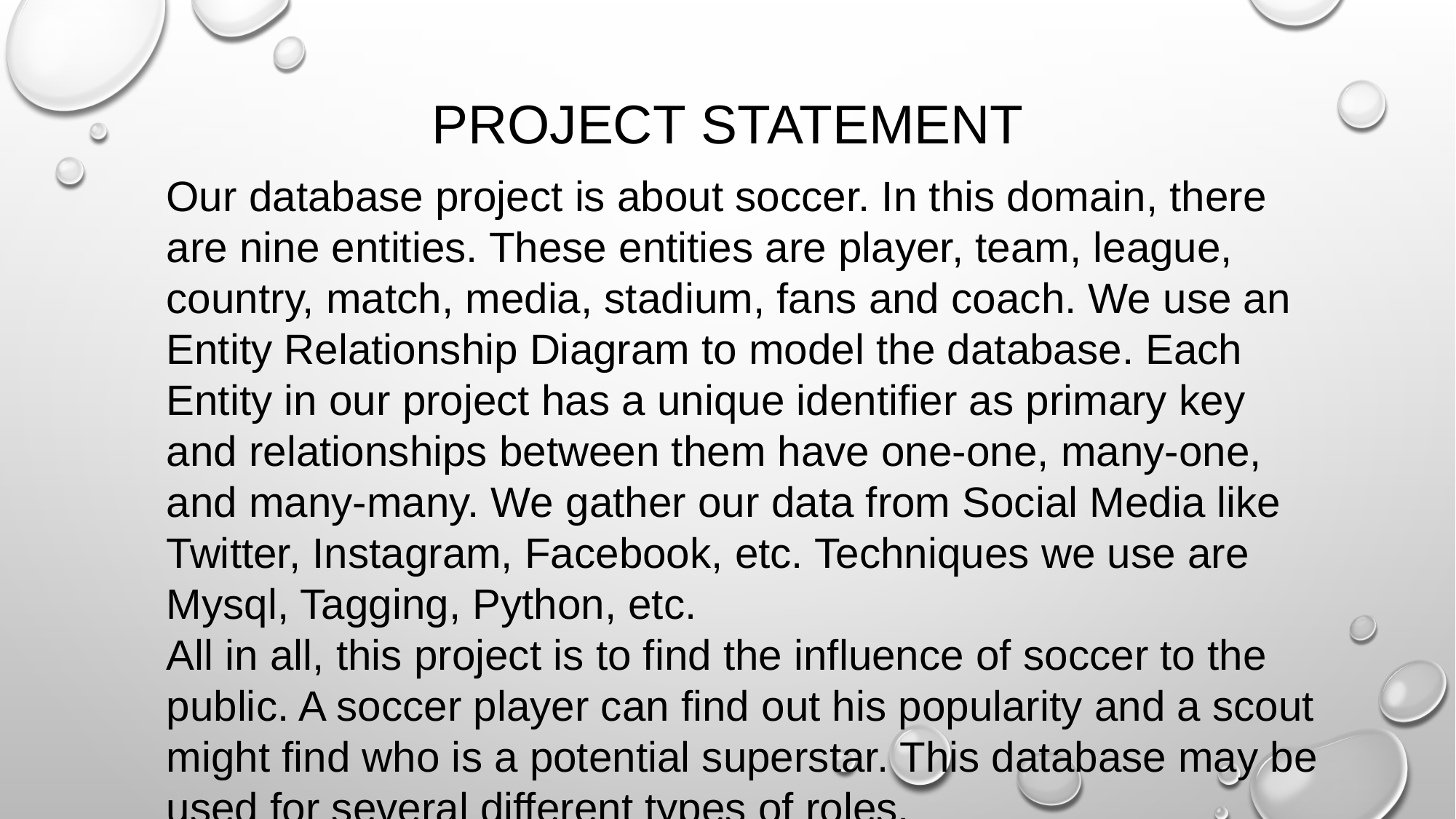

# project statement
Our database project is about soccer. In this domain, there are nine entities. These entities are player, team, league, country, match, media, stadium, fans and coach. We use an Entity Relationship Diagram to model the database. Each Entity in our project has a unique identifier as primary key and relationships between them have one-one, many-one, and many-many. We gather our data from Social Media like Twitter, Instagram, Facebook, etc. Techniques we use are Mysql, Tagging, Python, etc.
All in all, this project is to find the influence of soccer to the public. A soccer player can find out his popularity and a scout might find who is a potential superstar. This database may be used for several different types of roles.